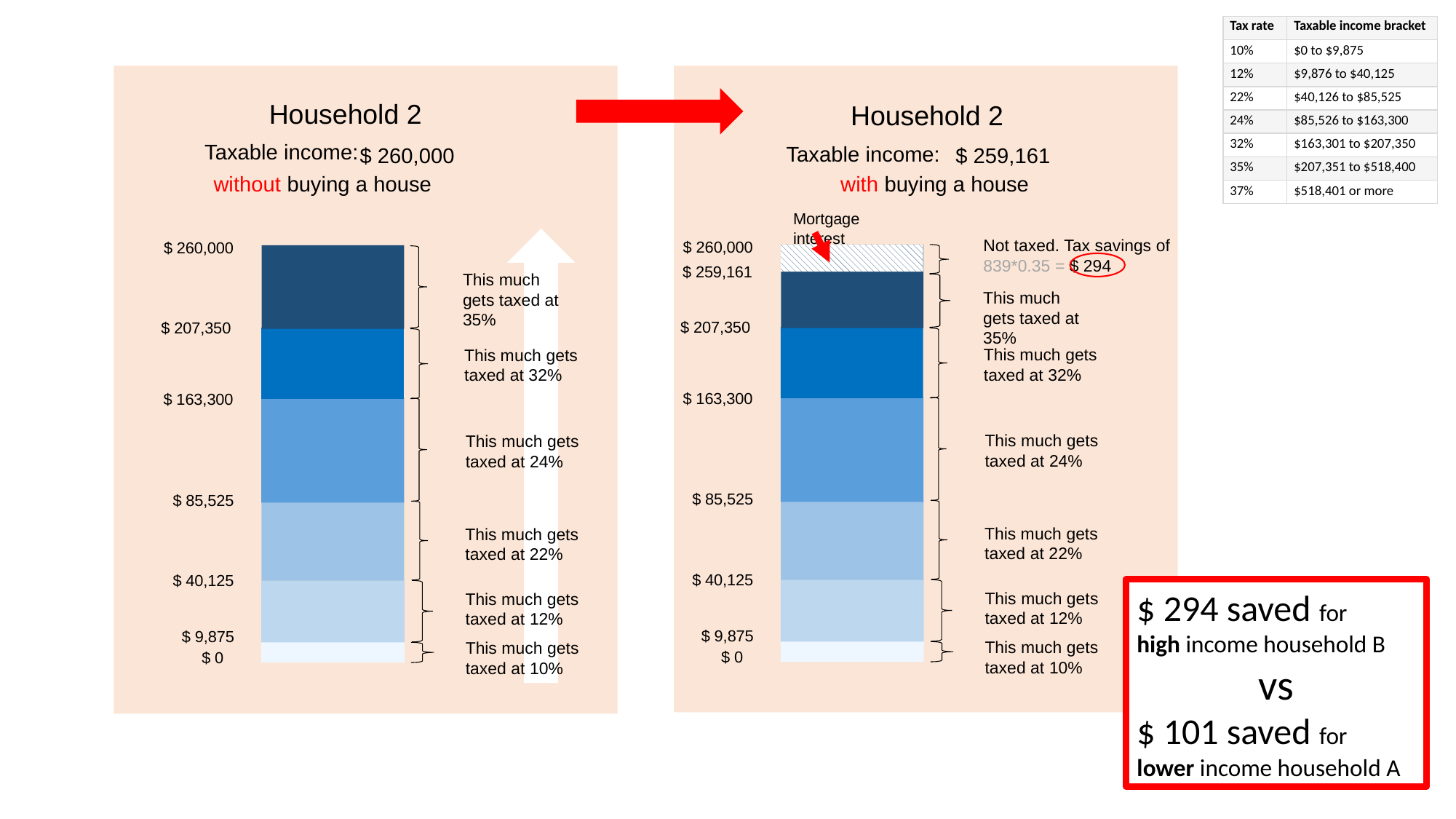

| Tax rate | Taxable income bracket |
| --- | --- |
| 10% | $0 to $9,875 |
| 12% | $9,876 to $40,125 |
| 22% | $40,126 to $85,525 |
| 24% | $85,526 to $163,300 |
| 32% | $163,301 to $207,350 |
| 35% | $207,351 to $518,400 |
| 37% | $518,401 or more |

Household 2
Household 2
Taxable income:
$ 259,161
with buying a house
Taxable income:
$ 260,000
without buying a house
Mortgage interest
Not taxed. Tax savings of 839*0.35 = $ 294
$ 260,000
$ 260,000

$ 259,161
This much gets taxed at 35%

This much gets taxed at 35%
$ 207,350
$ 207,350

This much gets taxed at 32%
This much gets taxed at 32%
$ 163,300
$ 163,300

This much gets taxed at 24%
This much gets taxed at 24%
$ 85,525
$ 85,525

This much gets taxed at 22%
This much gets taxed at 22%
$ 40,125
$ 40,125
$ 294 saved for
high income household B
vs
$ 101 saved for
lower income household A

This much gets taxed at 12%
This much gets taxed at 12%

$ 9,875
$ 9,875
This much gets taxed at 10%
This much gets taxed at 10%
$ 0

$ 0